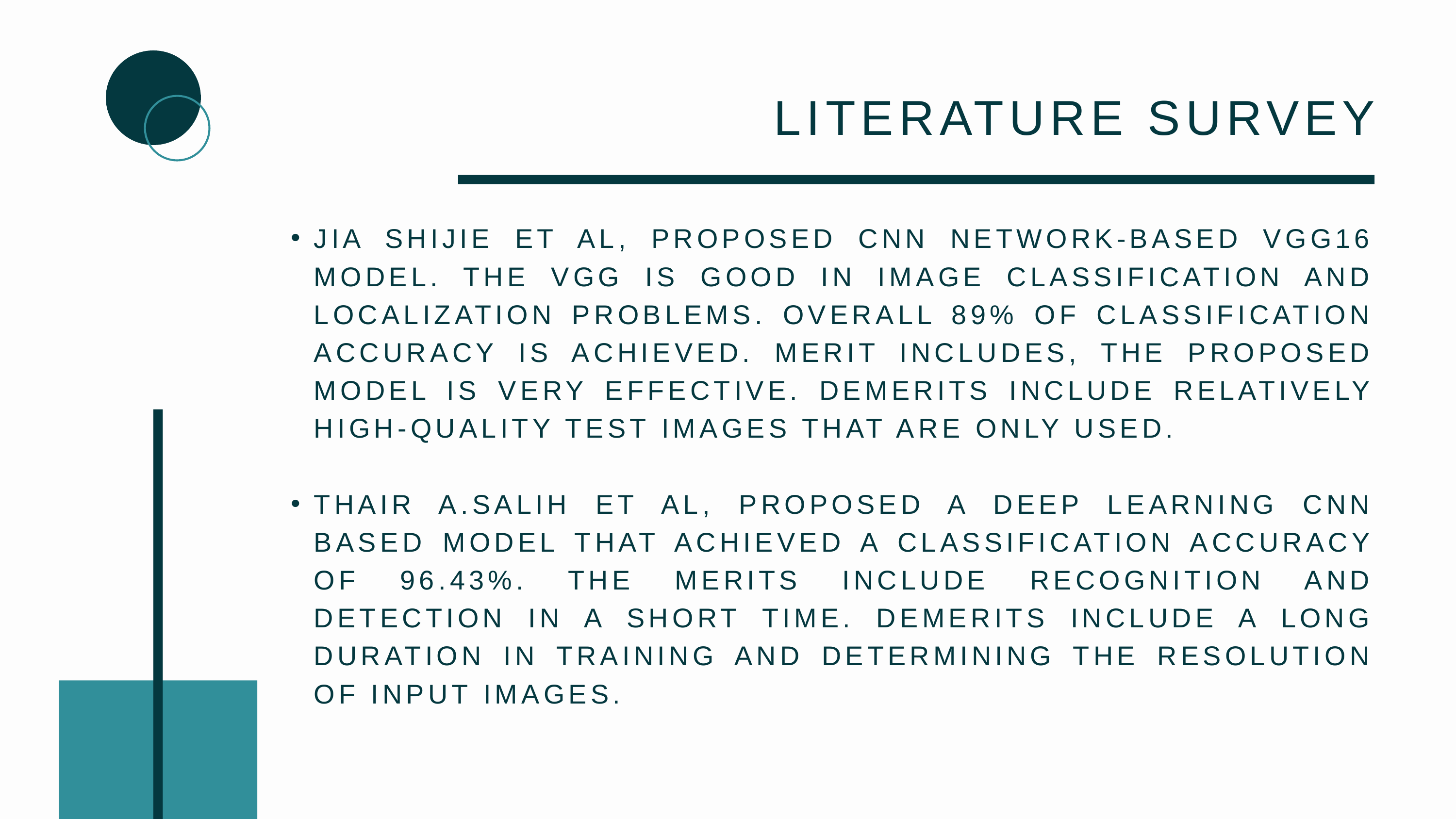

LITERATURE SURVEY

JIA SHIJIE ET AL, PROPOSED CNN NETWORK-BASED VGG16 MODEL. THE VGG IS GOOD IN IMAGE CLASSIFICATION AND LOCALIZATION PROBLEMS. OVERALL 89% OF CLASSIFICATION ACCURACY IS ACHIEVED. MERIT INCLUDES, THE PROPOSED MODEL IS VERY EFFECTIVE. DEMERITS INCLUDE RELATIVELY HIGH-QUALITY TEST IMAGES THAT ARE ONLY USED.

THAIR A.SALIH ET AL, PROPOSED A DEEP LEARNING CNN BASED MODEL THAT ACHIEVED A CLASSIFICATION ACCURACY OF 96.43%. THE MERITS INCLUDE RECOGNITION AND DETECTION IN A SHORT TIME. DEMERITS INCLUDE A LONG DURATION IN TRAINING AND DETERMINING THE RESOLUTION OF INPUT IMAGES.